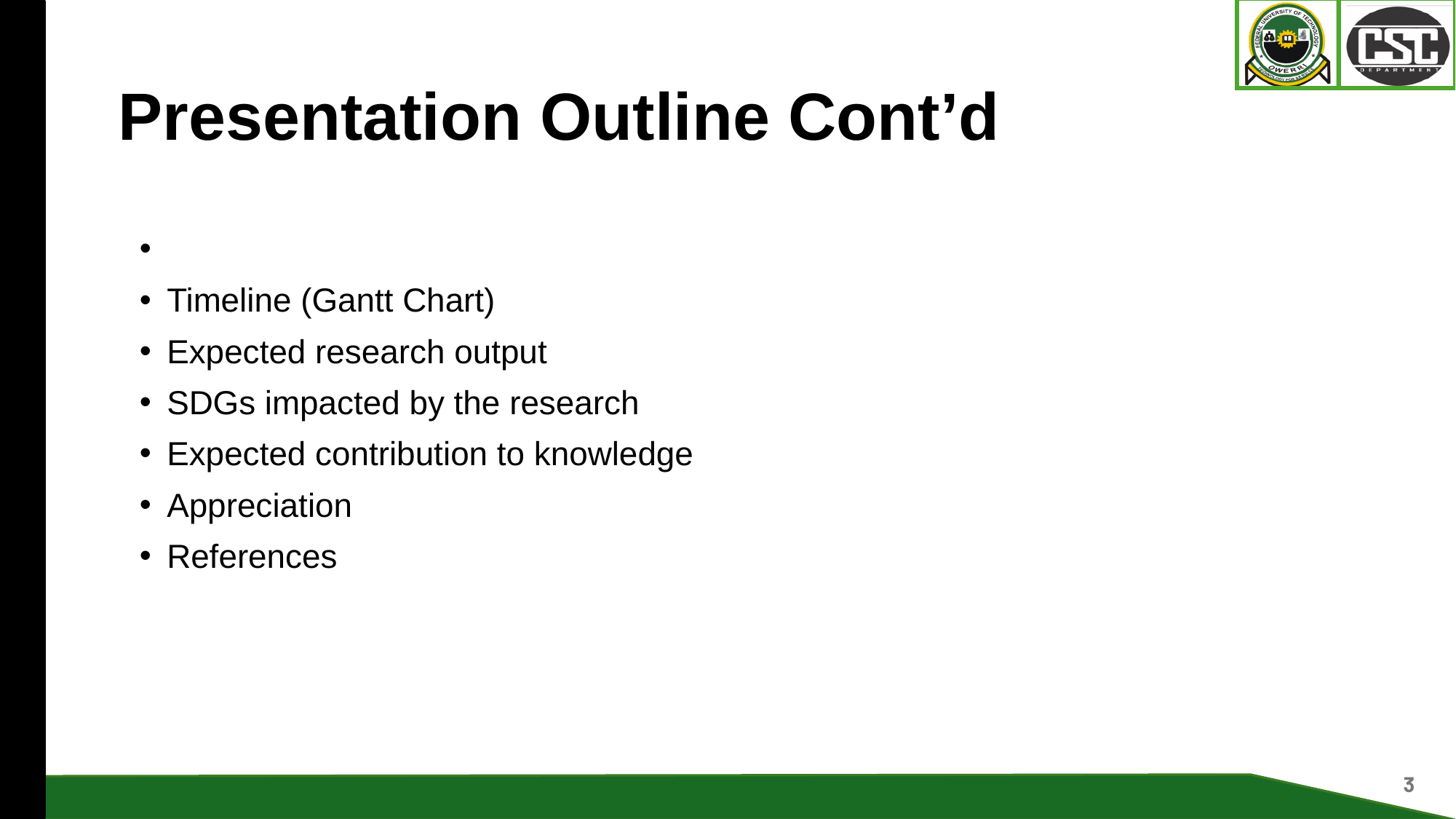

3
Presentation Outline Cont’d

Timeline (Gantt Chart)
Expected research output
SDGs impacted by the research
Expected contribution to knowledge
Appreciation
References